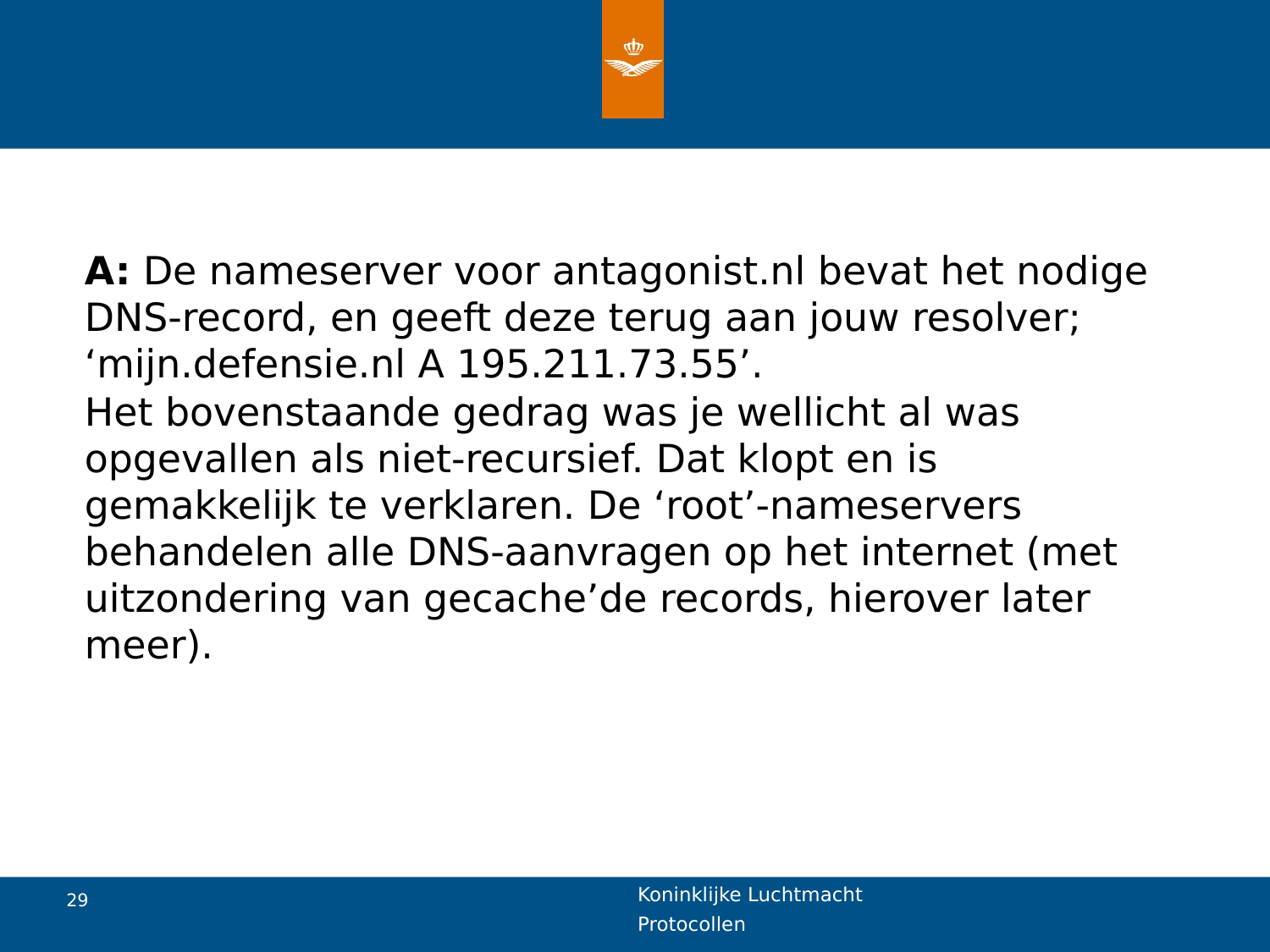

#
A: De nameserver voor antagonist.nl bevat het nodige DNS-record, en geeft deze terug aan jouw resolver; ‘mijn.defensie.nl A 195.211.73.55’.
Het bovenstaande gedrag was je wellicht al was opgevallen als niet-recursief. Dat klopt en is gemakkelijk te verklaren. De ‘root’-nameservers behandelen alle DNS-aanvragen op het internet (met uitzondering van gecache’de records, hierover later meer).